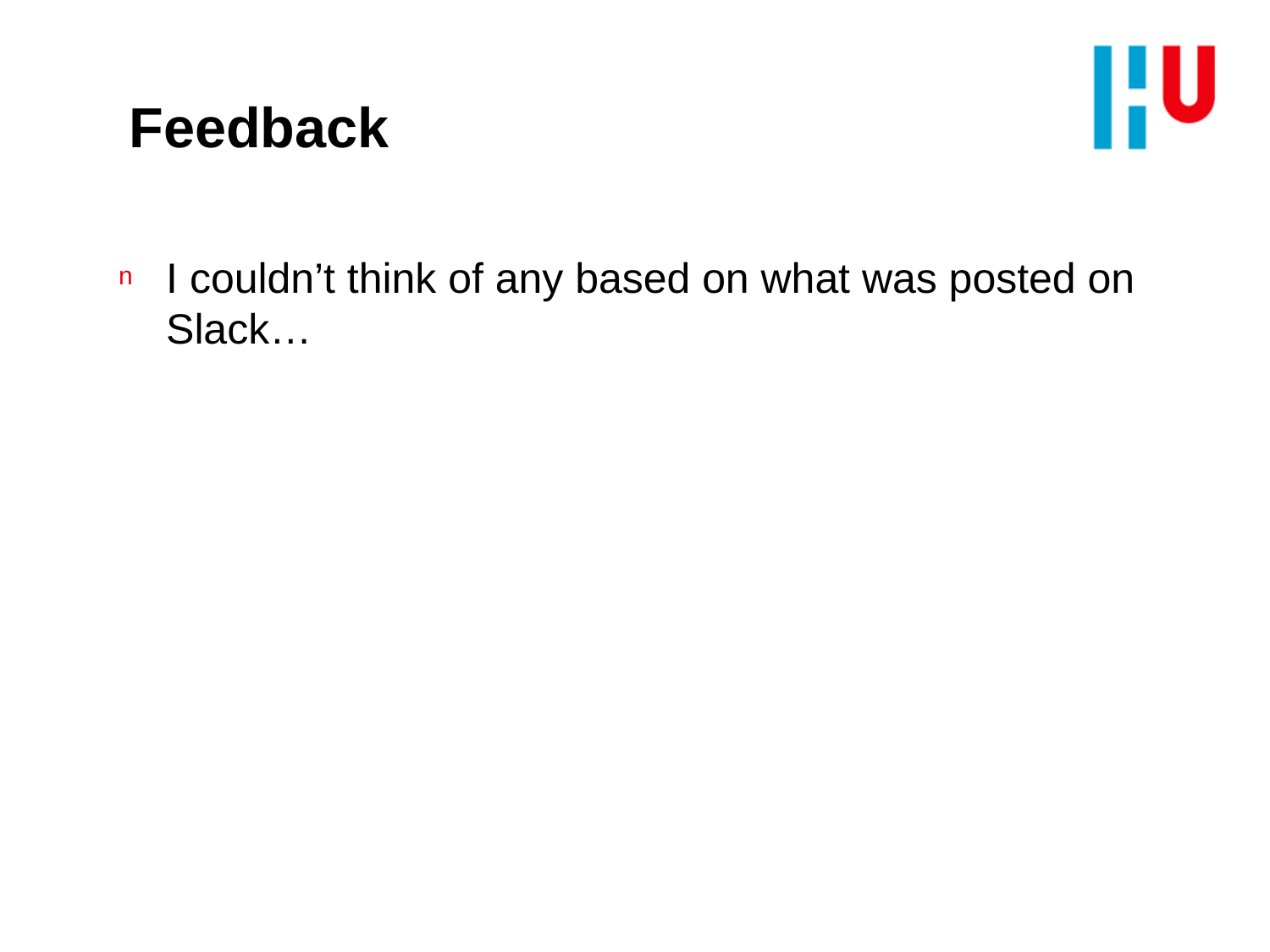

# Feedback
I couldn’t think of any based on what was posted on Slack…